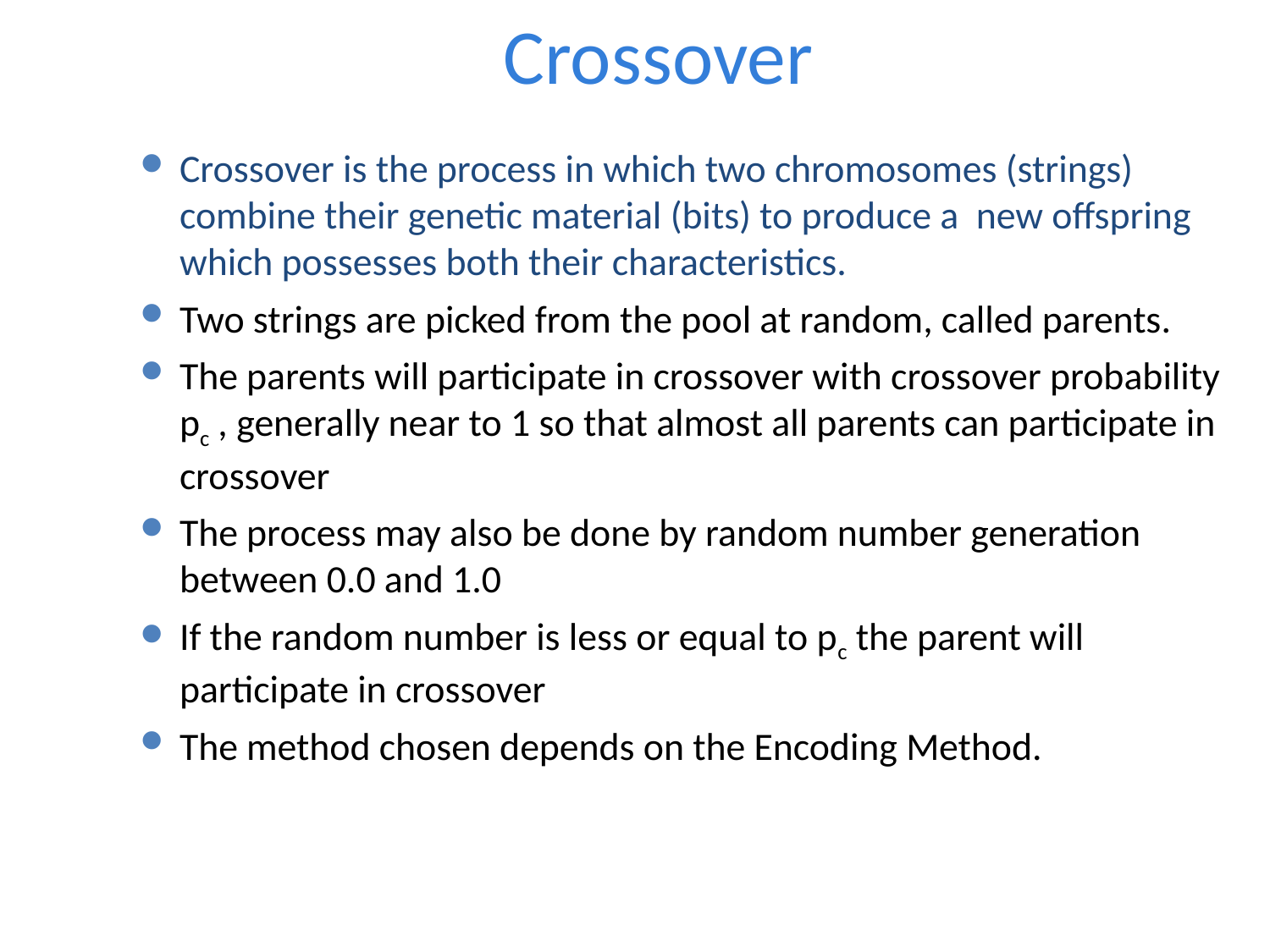

# Crossover
Crossover is the process in which two chromosomes (strings) combine their genetic material (bits) to produce a  new offspring which possesses both their characteristics.
Two strings are picked from the pool at random, called parents.
The parents will participate in crossover with crossover probability pc , generally near to 1 so that almost all parents can participate in crossover
The process may also be done by random number generation between 0.0 and 1.0
If the random number is less or equal to pc the parent will participate in crossover
The method chosen depends on the Encoding Method.